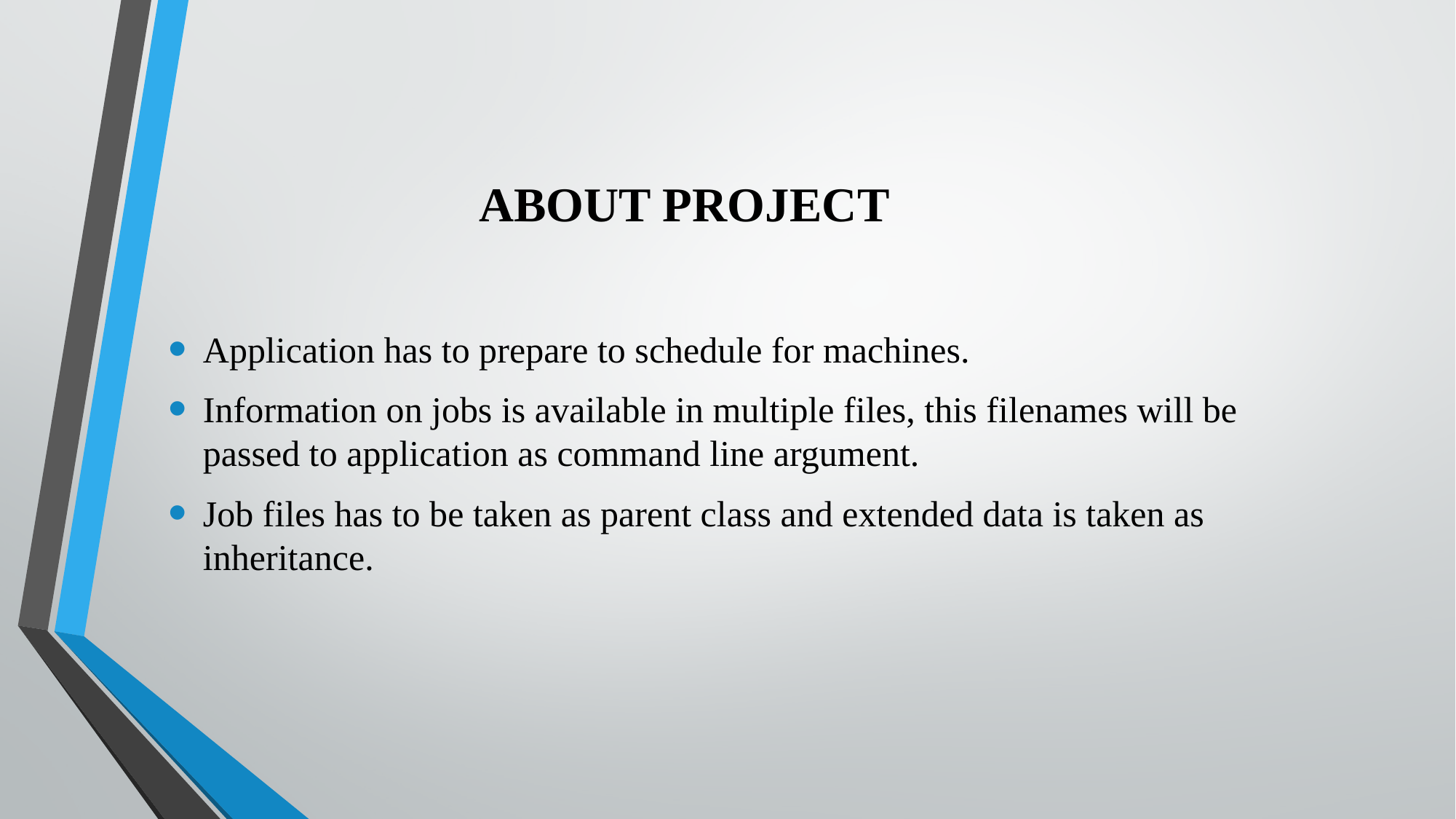

# ABOUT PROJECT
Application has to prepare to schedule for machines.
Information on jobs is available in multiple files, this filenames will be passed to application as command line argument.
Job files has to be taken as parent class and extended data is taken as inheritance.